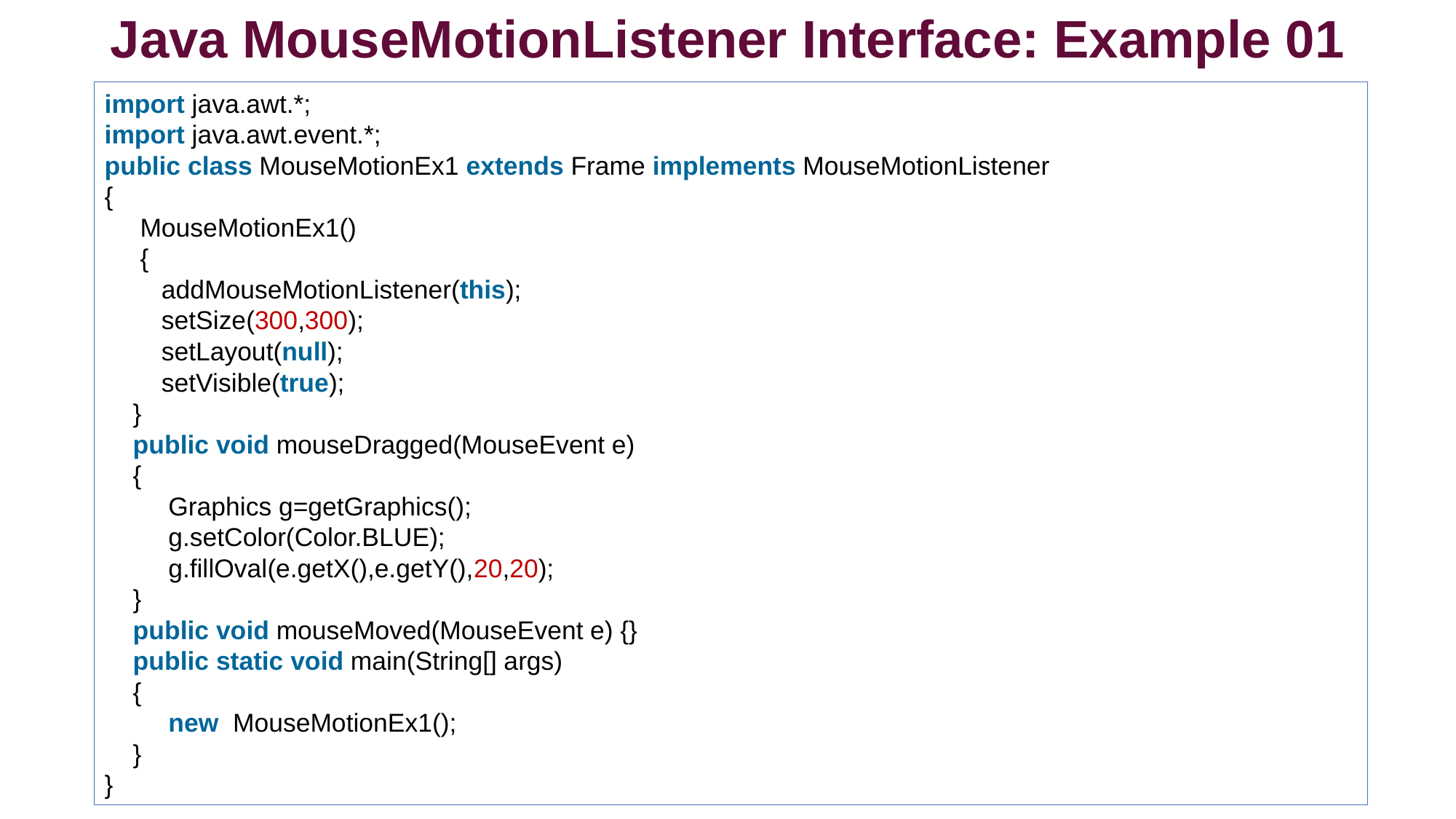

# Java MouseMotionListener Interface: Example 01
import java.awt.*;
import java.awt.event.*;
public class MouseMotionEx1 extends Frame implements MouseMotionListener
{
     MouseMotionEx1()
     {
        addMouseMotionListener(this);
        setSize(300,300);
        setLayout(null);
        setVisible(true);
    }
    public void mouseDragged(MouseEvent e)
    {
         Graphics g=getGraphics();
         g.setColor(Color.BLUE);
         g.fillOval(e.getX(),e.getY(),20,20);
    }
    public void mouseMoved(MouseEvent e) {}
    public static void main(String[] args)
    {
         new  MouseMotionEx1();
    }
}